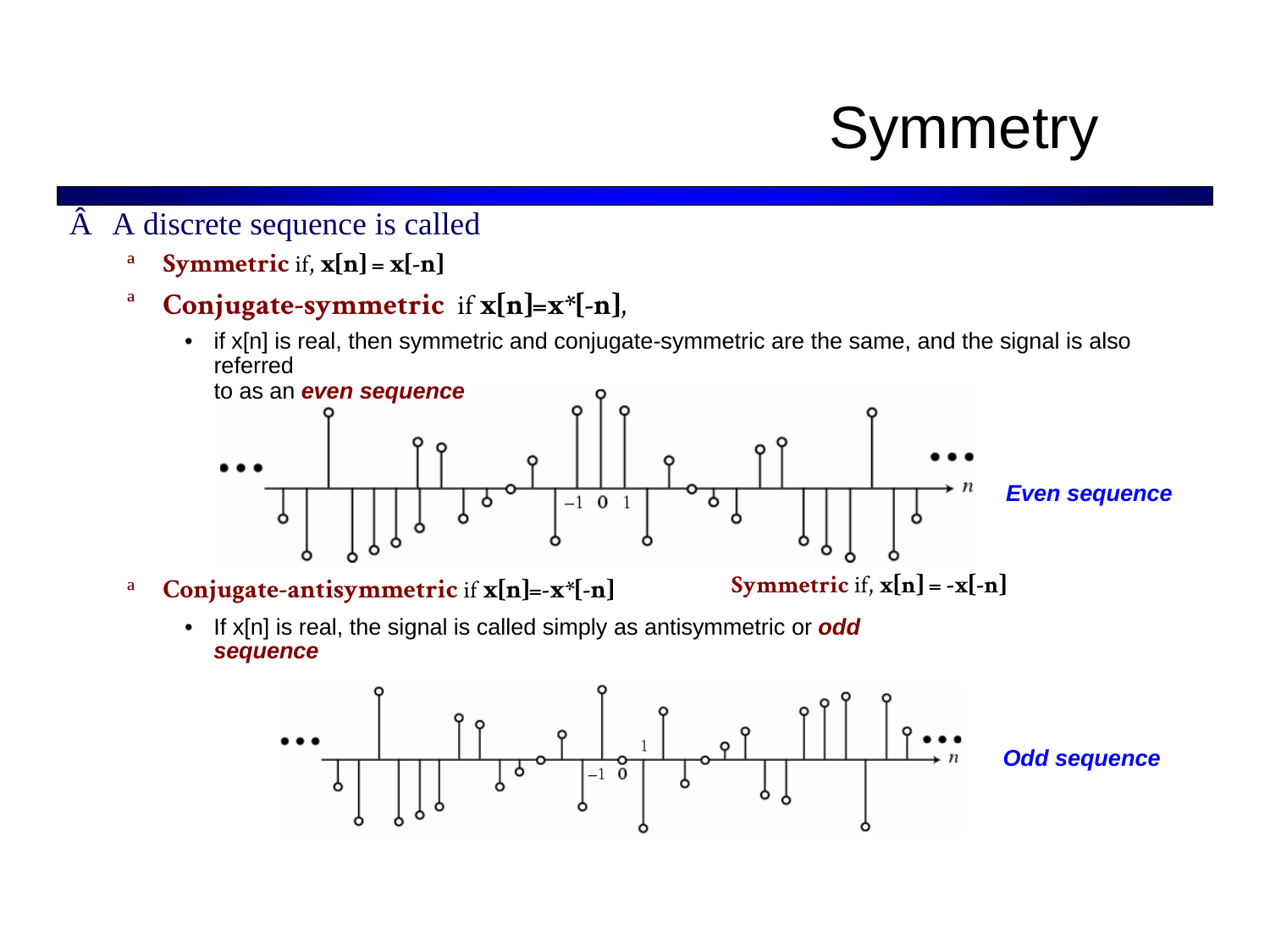

Symmetry

Â  A discrete sequence is called
ª
ª
Symmetric if, x[n] = x[-n]
Conjugate-symmetric  if x[n]=x*[-n],
•
if x[n] is real, then symmetric and conjugate-symmetric are the same, and the signal is also referred
to as an even sequence

Even sequence
Symmetric if, x[n] = -x[-n]
ª
Conjugate-antisymmetric if x[n]=-x*[-n]
•
If x[n] is real, the signal is called simply as antisymmetric or odd sequence

Odd sequence